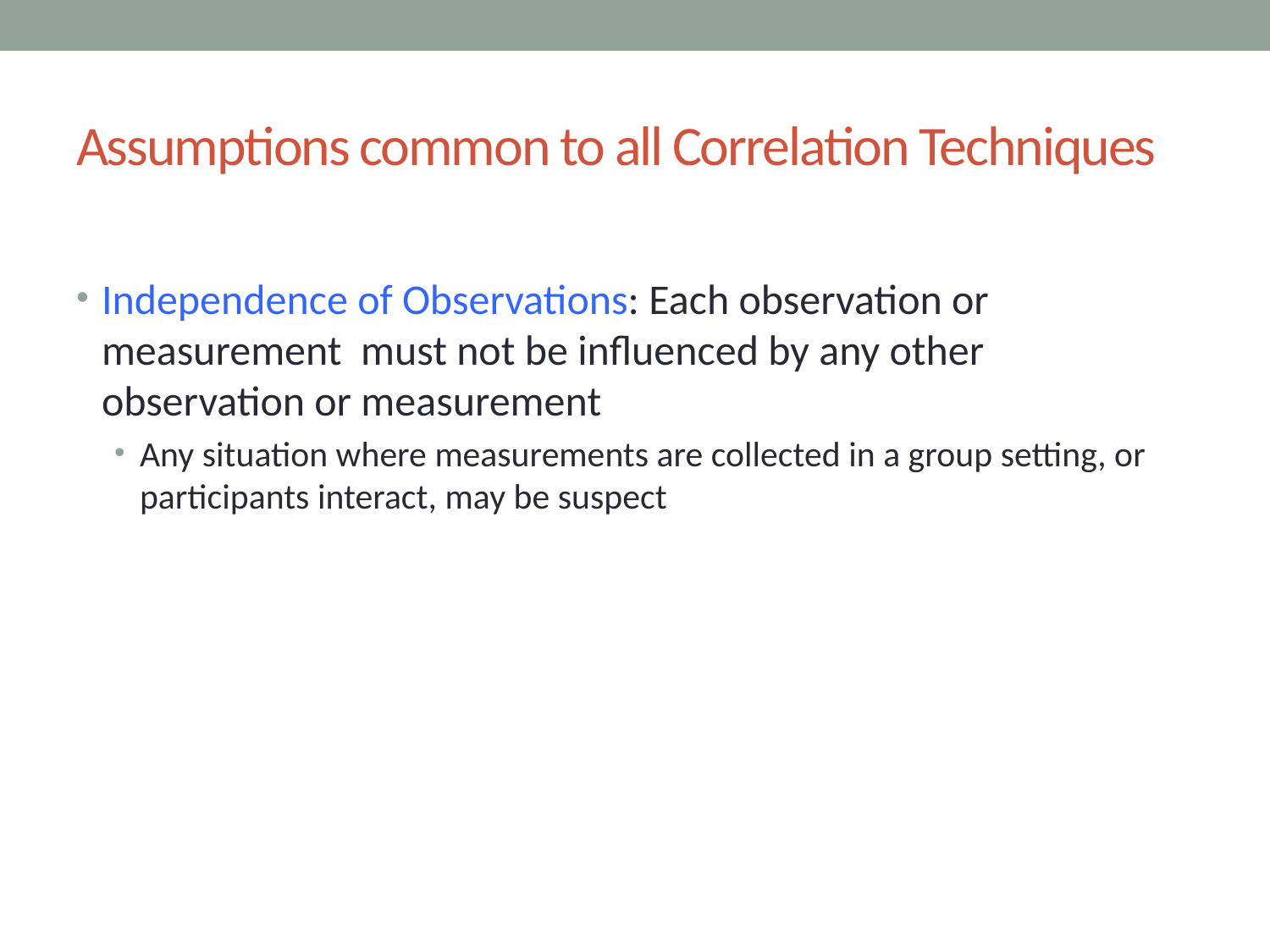

# Assumptions common to all Correlation Techniques
Independence of Observations: Each observation or measurement  must not be influenced by any other observation or measurement
Any situation where measurements are collected in a group setting, or participants interact, may be suspect